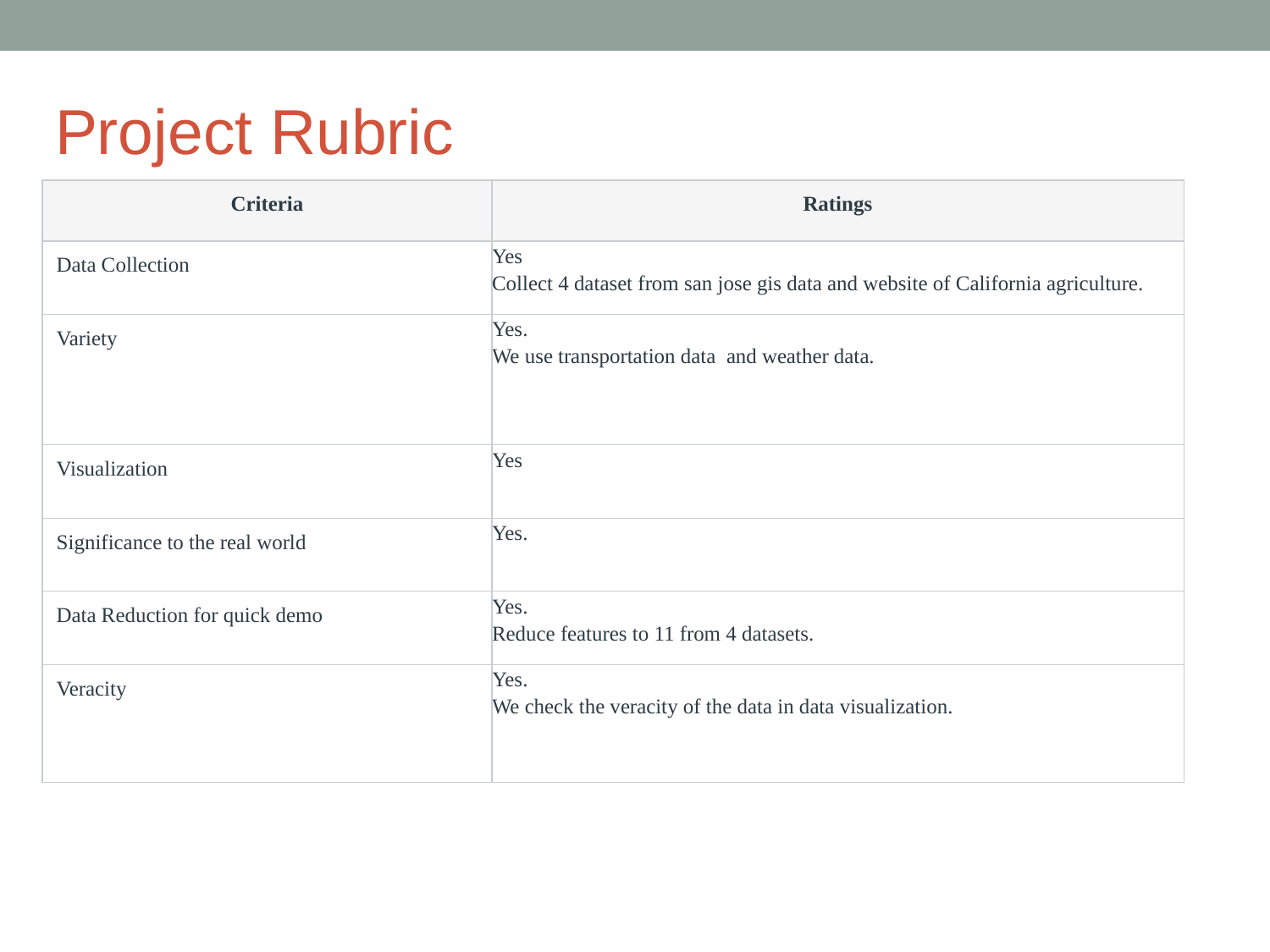

# Project Rubric
| Criteria | Ratings |  |
| --- | --- | --- |
| Data Collection | Yes Collect 4 dataset from san jose gis data and website of California agriculture. |  |
| Variety | Yes. We use transportation data and weather data. |  |
| Visualization | Yes |  |
| Significance to the real world | Yes. |  |
| Data Reduction for quick demo | Yes. Reduce features to 11 from 4 datasets. |  |
| Veracity | Yes. We check the veracity of the data in data visualization. |  |